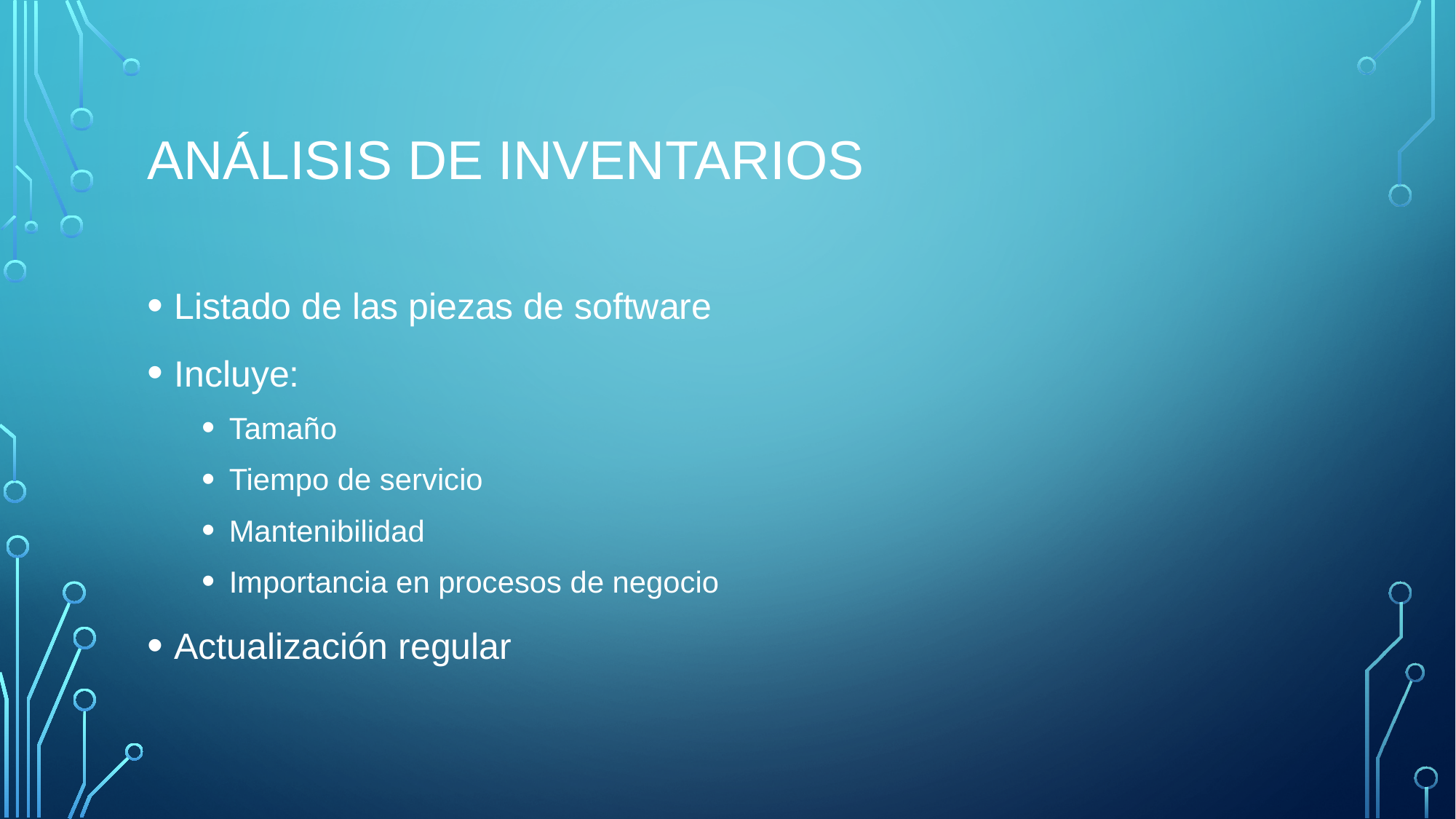

# Análisis de inventarios
Listado de las piezas de software
Incluye:
Tamaño
Tiempo de servicio
Mantenibilidad
Importancia en procesos de negocio
Actualización regular